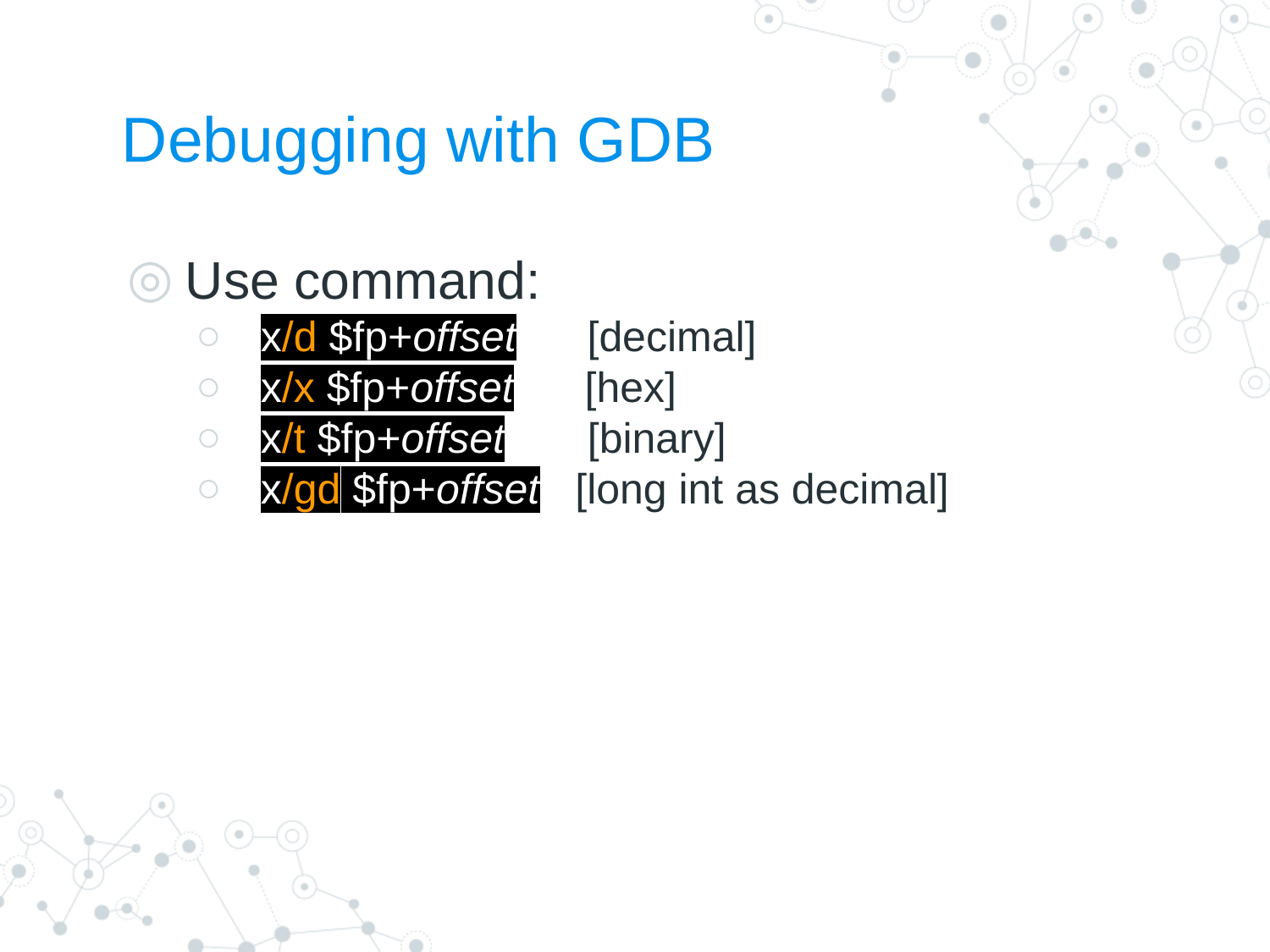

# Debugging with GDB
Use command:
 x/d $fp+offset      [decimal]
 x/x $fp+offset      [hex]
 x/t $fp+offset       [binary]
 x/gd $fp+offset   [long int as decimal]